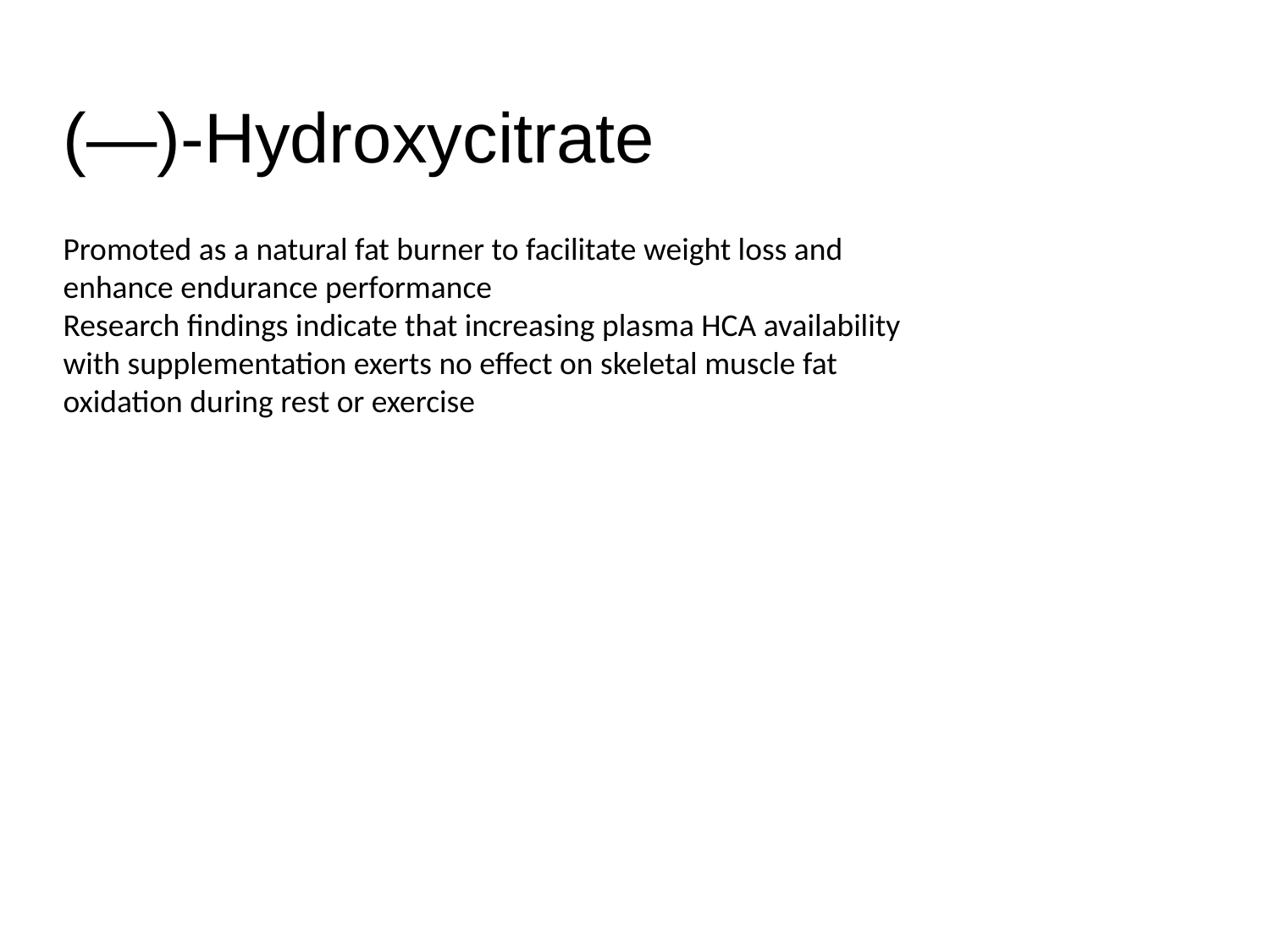

# (—)-Hydroxycitrate
Promoted as a natural fat burner to facilitate weight loss and enhance endurance performance
Research findings indicate that increasing plasma HCA availability with supplementation exerts no effect on skeletal muscle fat oxidation during rest or exercise